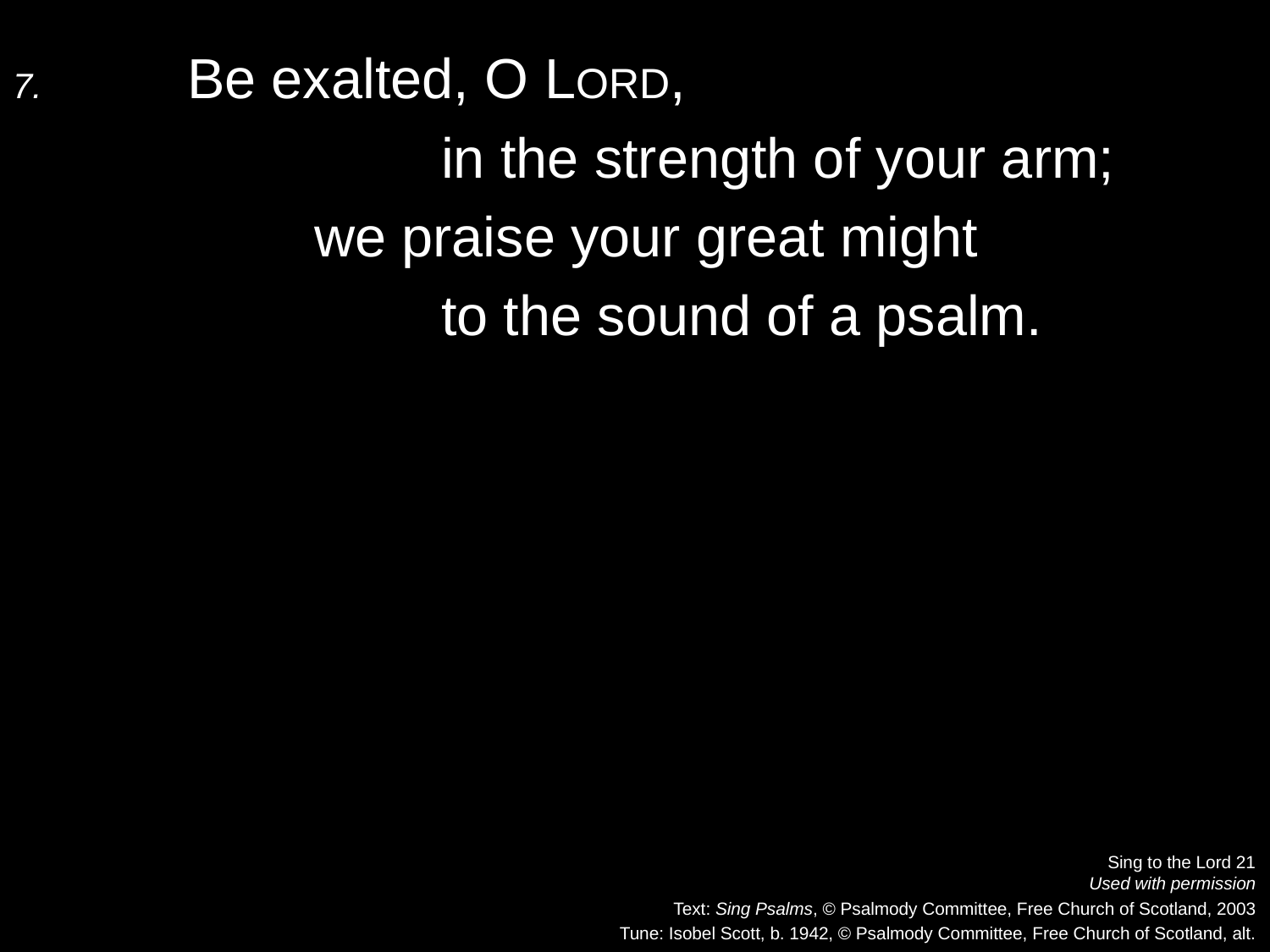

7.	Be exalted, O Lord,
			in the strength of your arm;
		we praise your great might
			to the sound of a psalm.
Sing to the Lord 21
Used with permission
Text: Sing Psalms, © Psalmody Committee, Free Church of Scotland, 2003
Tune: Isobel Scott, b. 1942, © Psalmody Committee, Free Church of Scotland, alt.